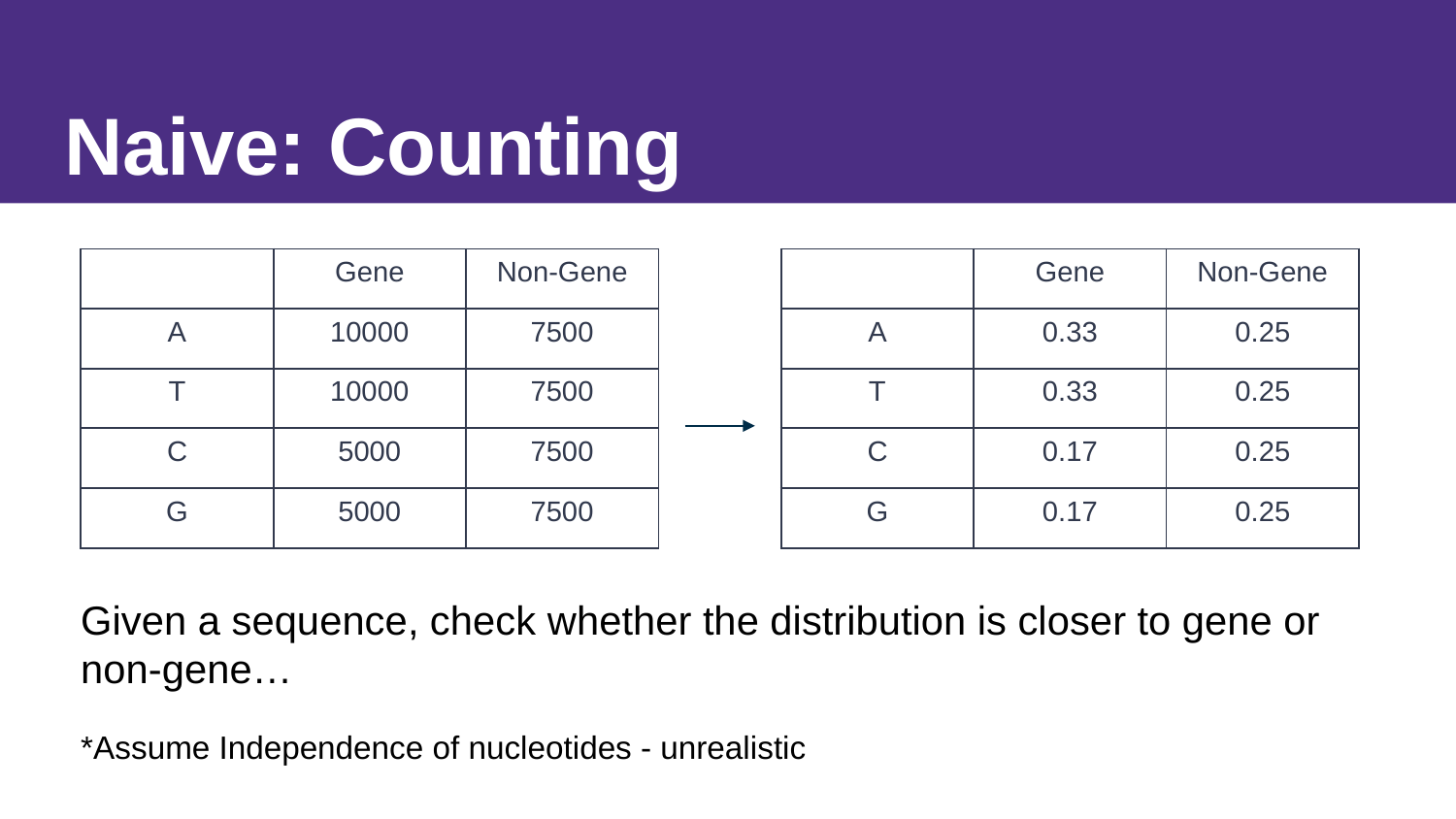

# Naive: Counting
|  | Gene | Non-Gene |
| --- | --- | --- |
| A | 0.33 | 0.25 |
| T | 0.33 | 0.25 |
| C | 0.17 | 0.25 |
| G | 0.17 | 0.25 |
|  | Gene | Non-Gene |
| --- | --- | --- |
| A | 10000 | 7500 |
| T | 10000 | 7500 |
| C | 5000 | 7500 |
| G | 5000 | 7500 |
Given a sequence, check whether the distribution is closer to gene or non-gene…
*Assume Independence of nucleotides - unrealistic